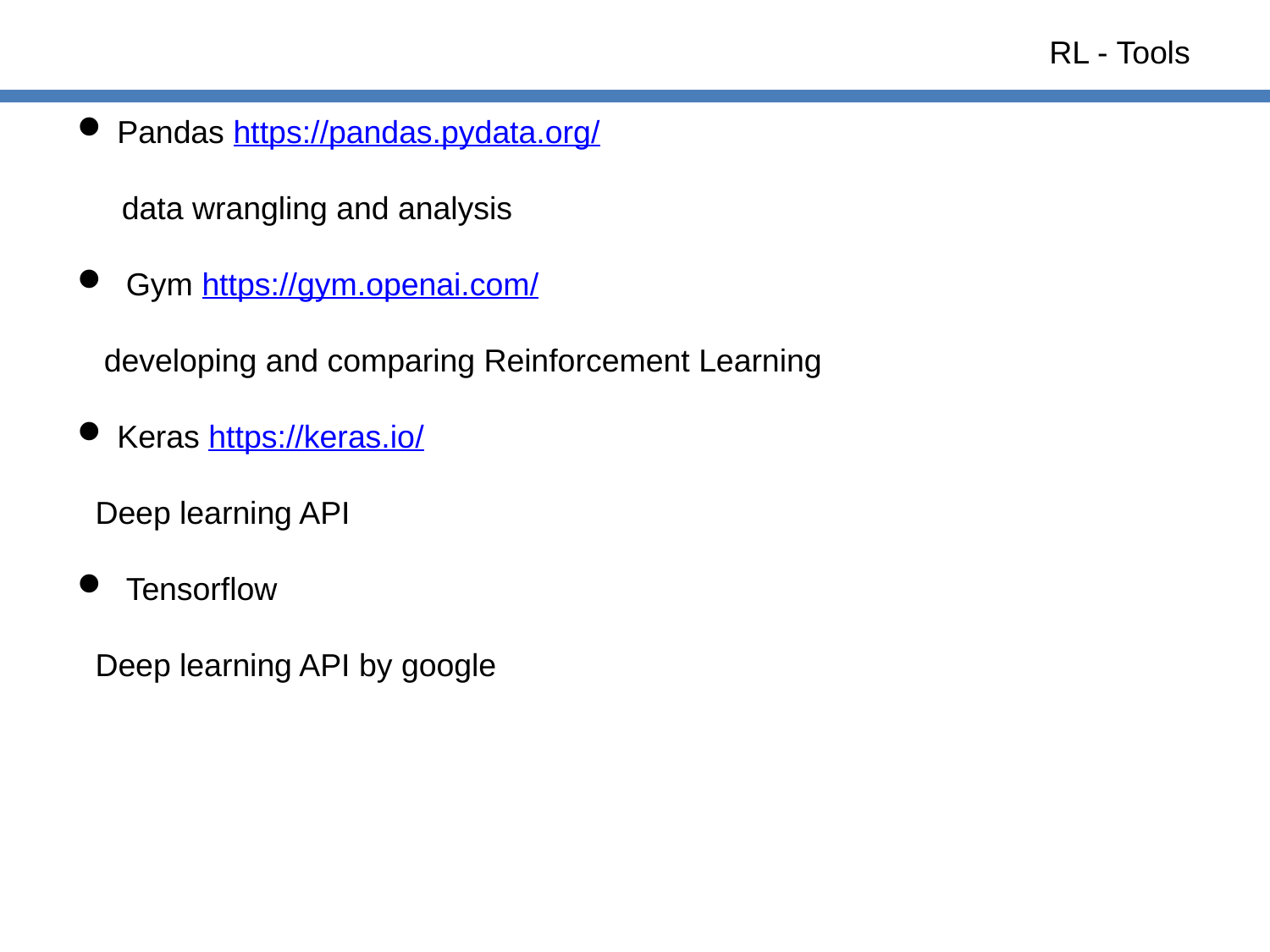

RL - Tools
Pandas https://pandas.pydata.org/

     data wrangling and analysis

 Gym https://gym.openai.com/

   developing and comparing Reinforcement Learning

Keras https://keras.io/

  Deep learning API

 Tensorflow

  Deep learning API by google